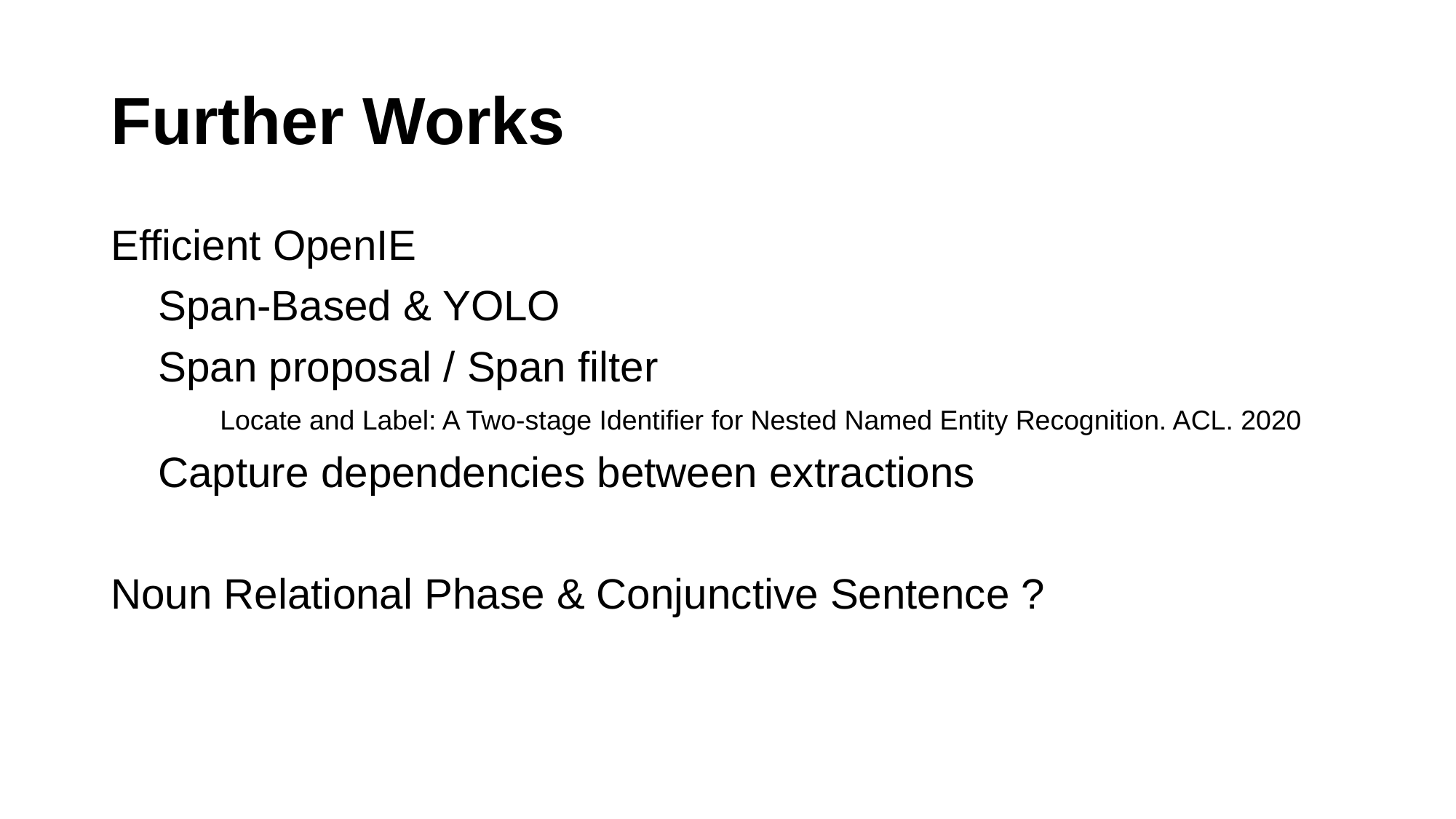

# Further Works
Efficient OpenIE
    Span-Based & YOLO
    Span proposal / Span filter
      	Locate and Label: A Two-stage Identifier for Nested Named Entity Recognition. ACL. 2020
    Capture dependencies between extractions

Noun Relational Phase & Conjunctive Sentence ?